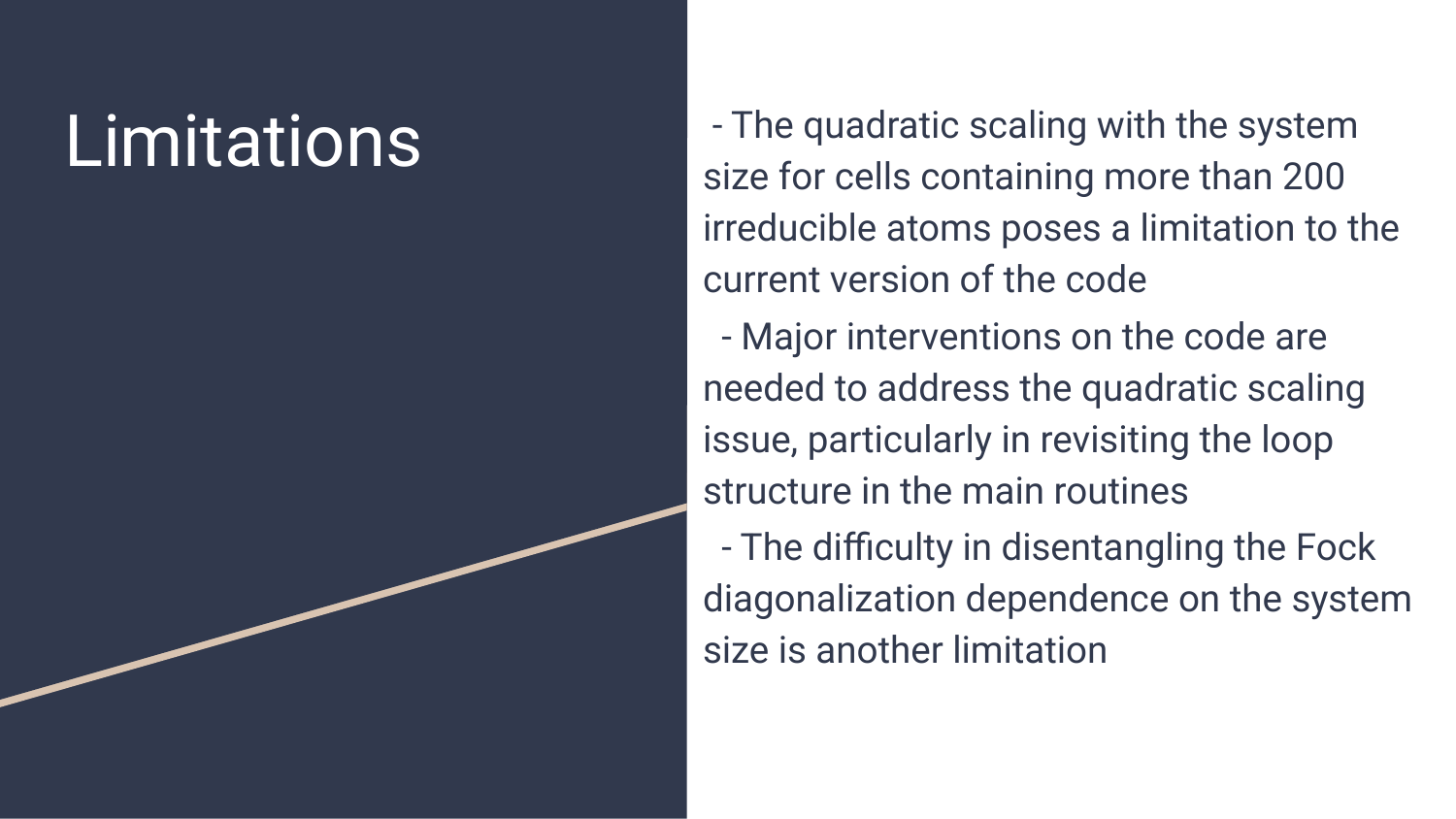

# Limitations
 - The quadratic scaling with the system size for cells containing more than 200 irreducible atoms poses a limitation to the current version of the code
  - Major interventions on the code are needed to address the quadratic scaling issue, particularly in revisiting the loop structure in the main routines
  - The difficulty in disentangling the Fock diagonalization dependence on the system size is another limitation